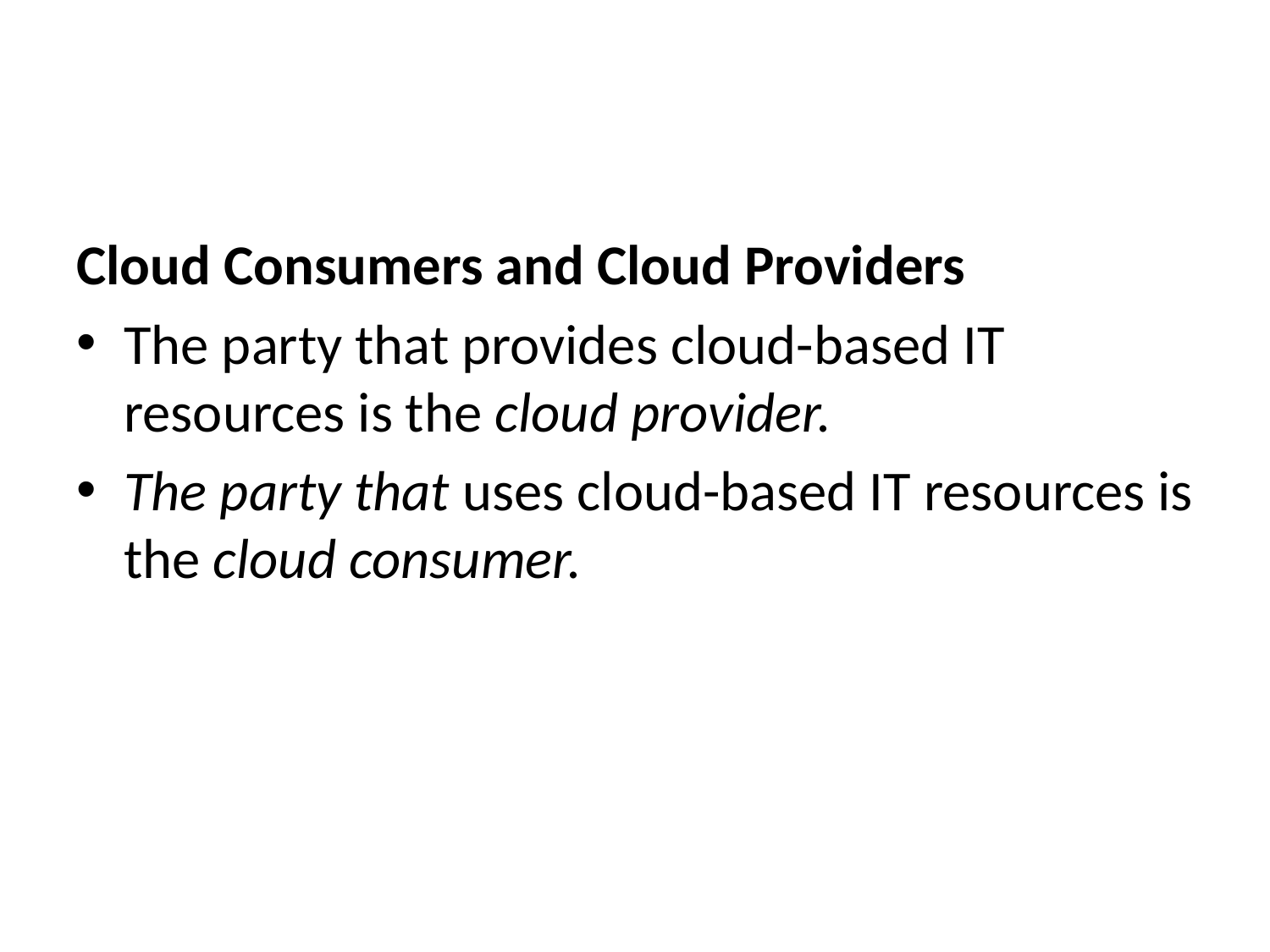

Cloud Consumers and Cloud Providers
The party that provides cloud-based IT resources is the cloud provider.
The party that uses cloud-based IT resources is the cloud consumer.